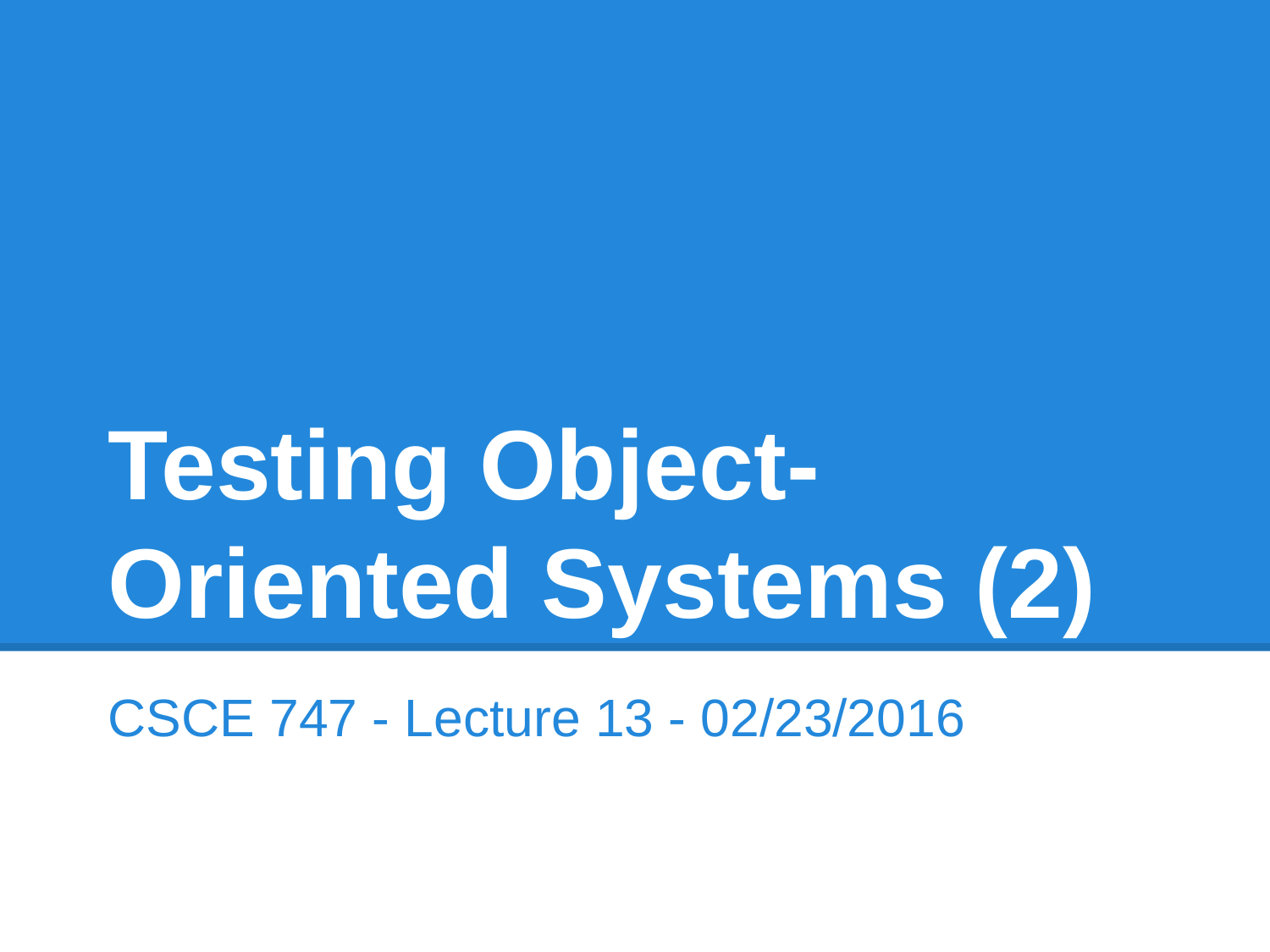

# Testing Object-Oriented Systems (2)
CSCE 747 - Lecture 13 - 02/23/2016